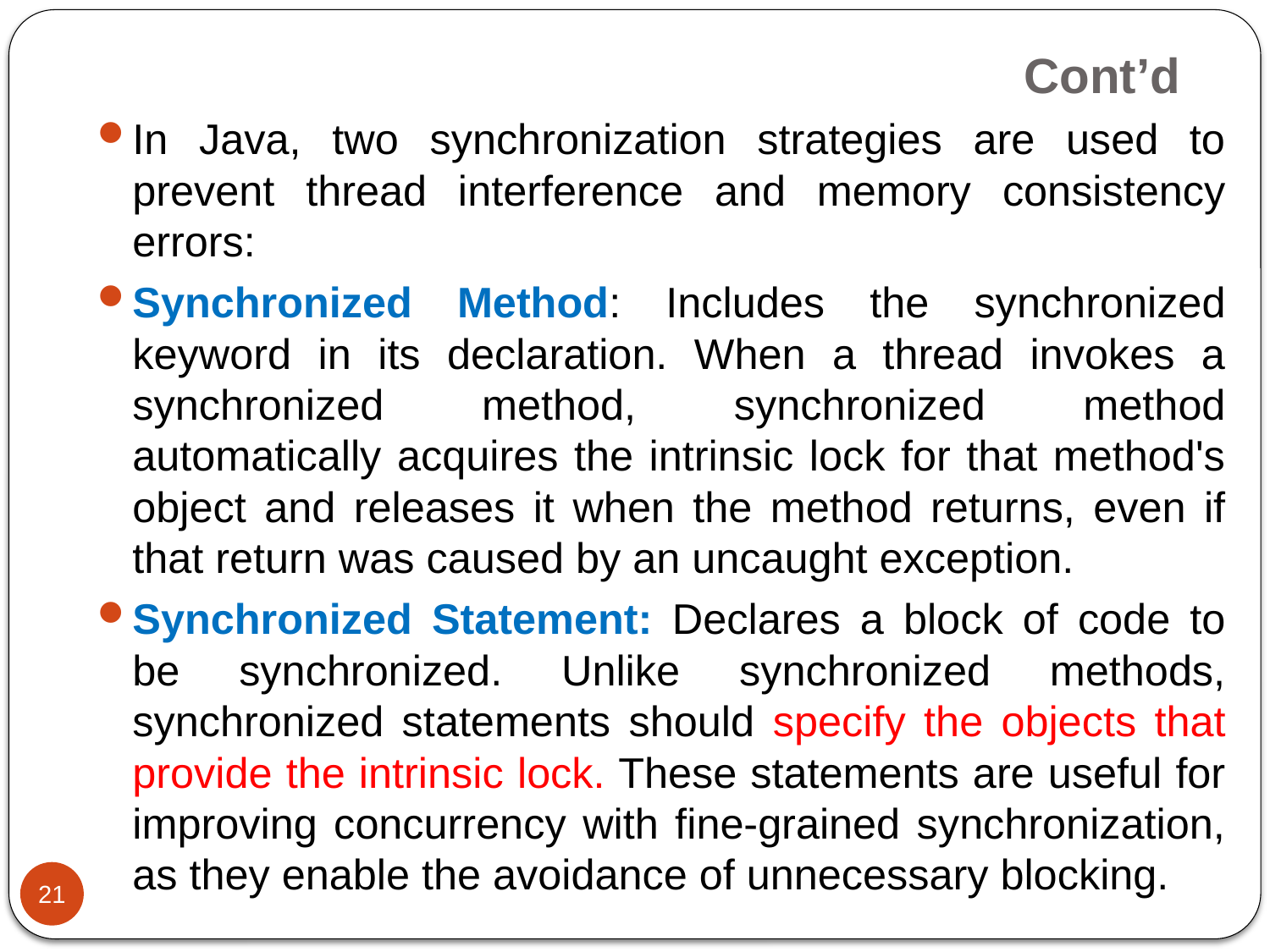

# Cont’d
In Java, two synchronization strategies are used to prevent thread interference and memory consistency errors:
Synchronized Method: Includes the synchronized keyword in its declaration. When a thread invokes a synchronized method, synchronized method automatically acquires the intrinsic lock for that method's object and releases it when the method returns, even if that return was caused by an uncaught exception.
Synchronized Statement: Declares a block of code to be synchronized. Unlike synchronized methods, synchronized statements should specify the objects that provide the intrinsic lock. These statements are useful for improving concurrency with fine-grained synchronization, as they enable the avoidance of unnecessary blocking.

21